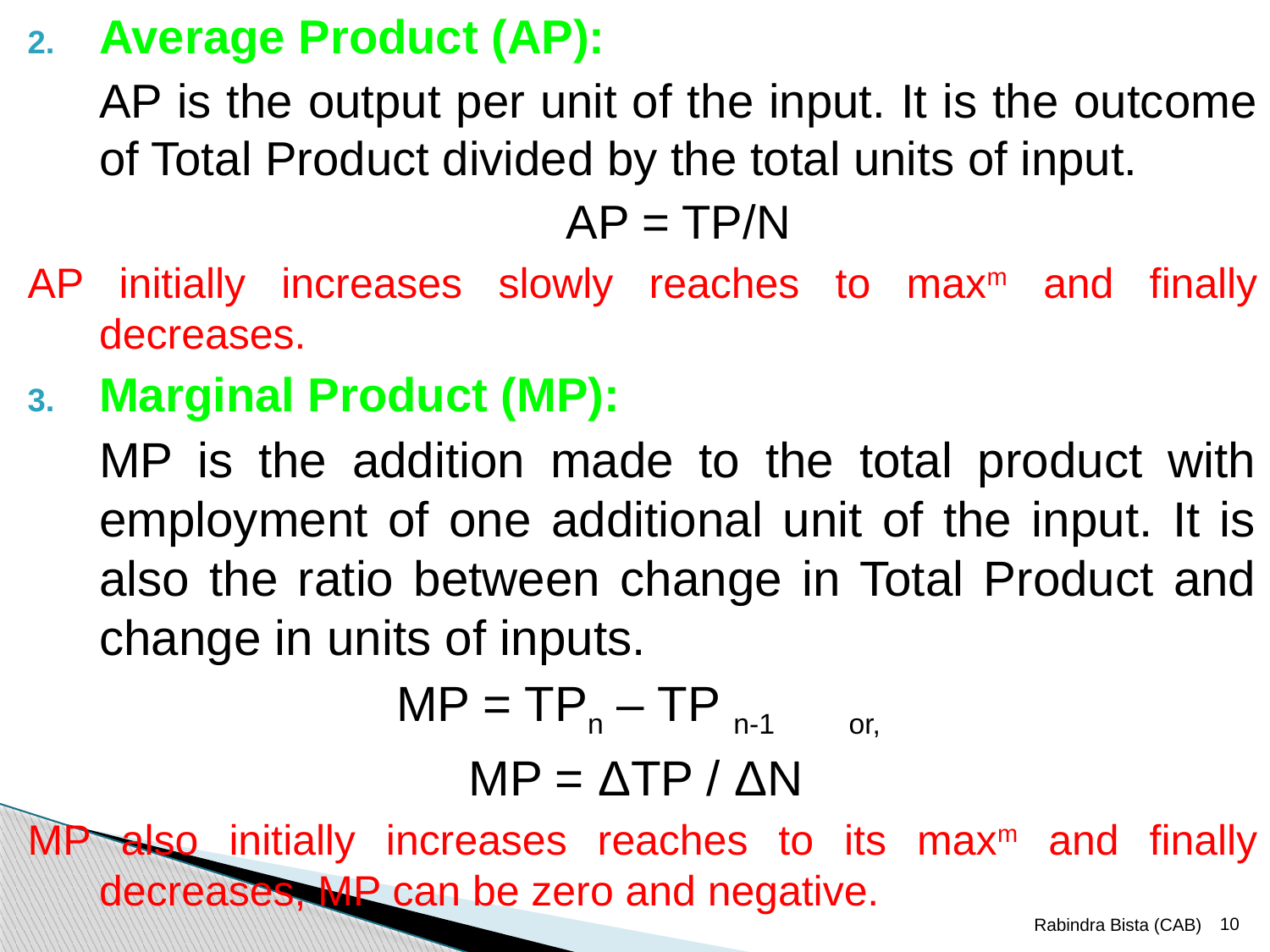

Average Product (AP):
	AP is the output per unit of the input. It is the outcome of Total Product divided by the total units of input.
	AP = TP/N
AP initially increases slowly reaches to maxm and finally decreases.
Marginal Product (MP):
	MP is the addition made to the total product with employment of one additional unit of the input. It is also the ratio between change in Total Product and change in units of inputs.
MP = TPn – TP n-1	or,
MP = ΔTP / ΔN
MP also initially increases reaches to its maxm and finally decreases, MP can be zero and negative.
10
Rabindra Bista (CAB)